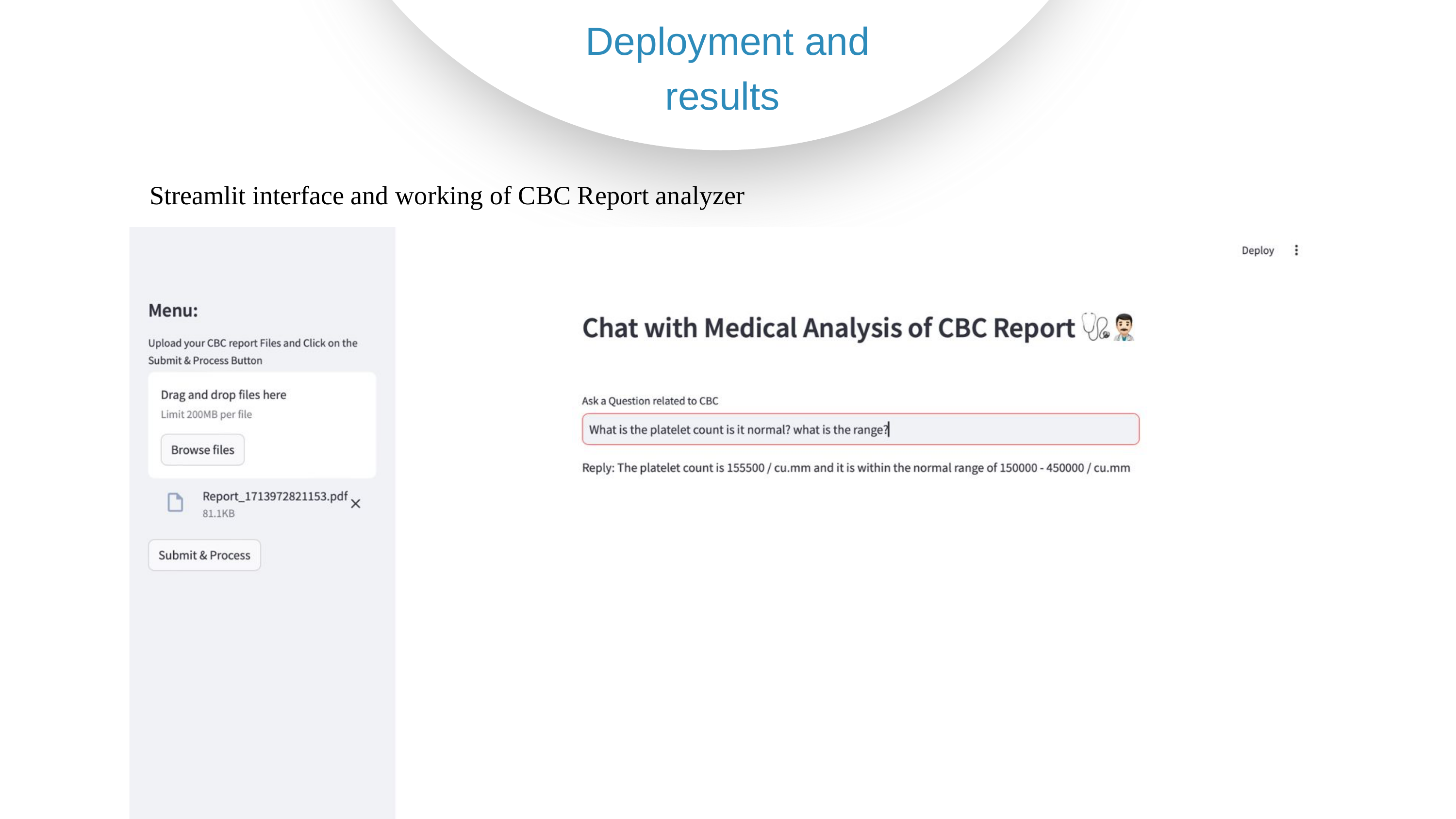

Deployment and results
Streamlit interface and working of CBC Report analyzer